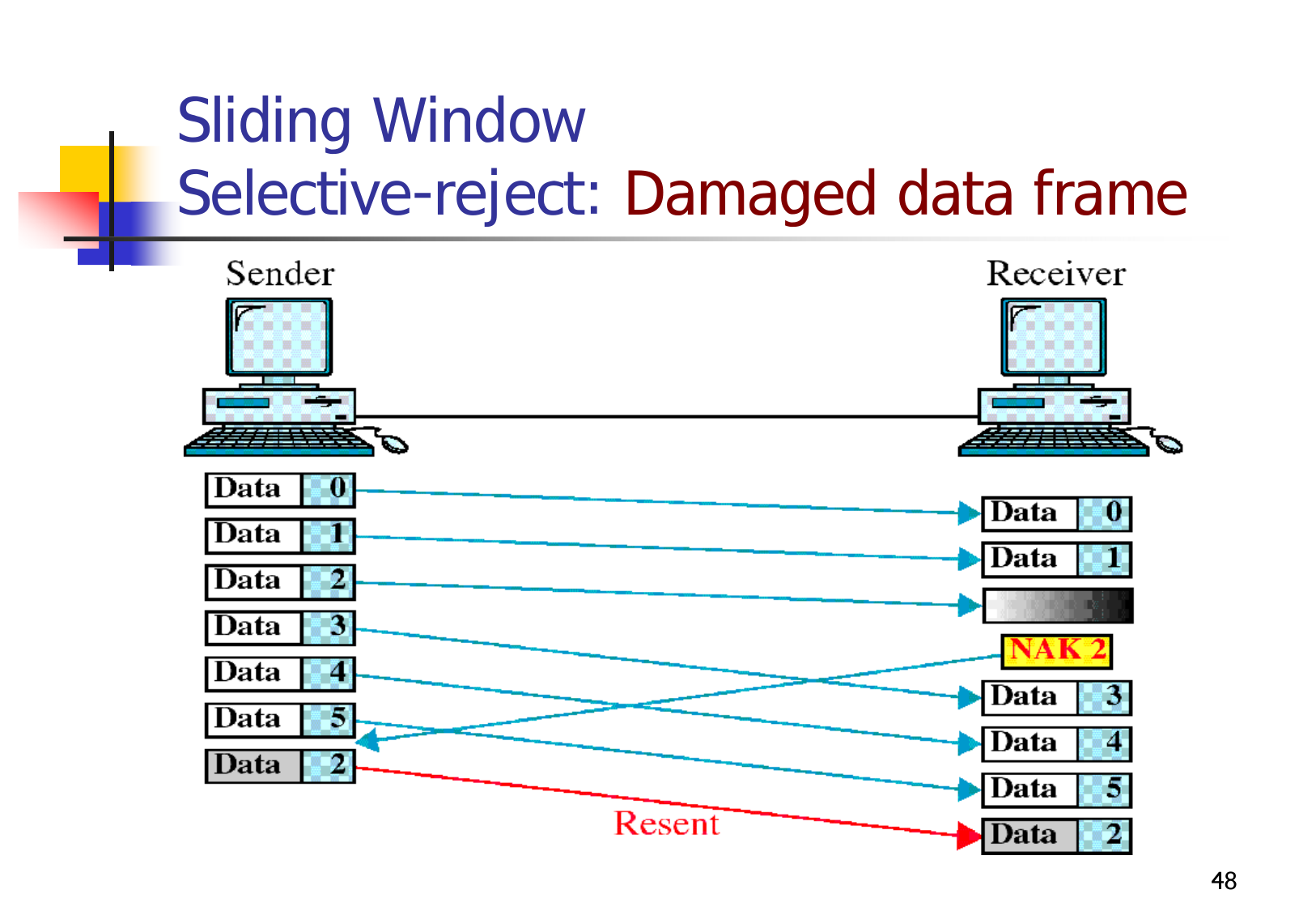

Sliding Window
Selective-reject: Damaged data frame

48